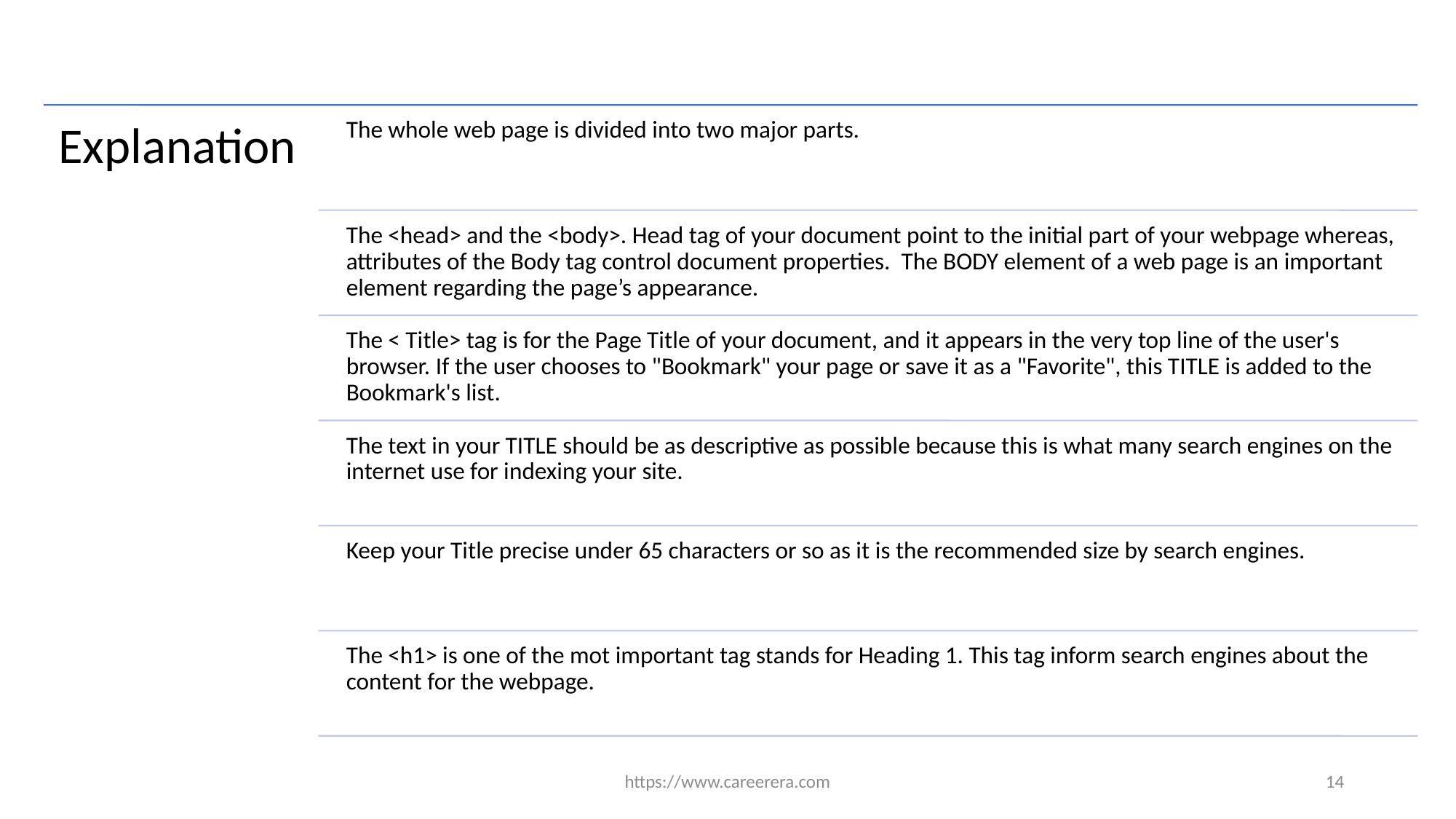

#
Explanation
The whole web page is divided into two major parts.
The <head> and the <body>. Head tag of your document point to the initial part of your webpage whereas, attributes of the Body tag control document properties.  The BODY element of a web page is an important element regarding the page’s appearance.
The < Title> tag is for the Page Title of your document, and it appears in the very top line of the user's browser. If the user chooses to "Bookmark" your page or save it as a "Favorite", this TITLE is added to the Bookmark's list.
The text in your TITLE should be as descriptive as possible because this is what many search engines on the internet use for indexing your site.
Keep your Title precise under 65 characters or so as it is the recommended size by search engines.
The <h1> is one of the mot important tag stands for Heading 1. This tag inform search engines about the content for the webpage.
https://www.careerera.com
14